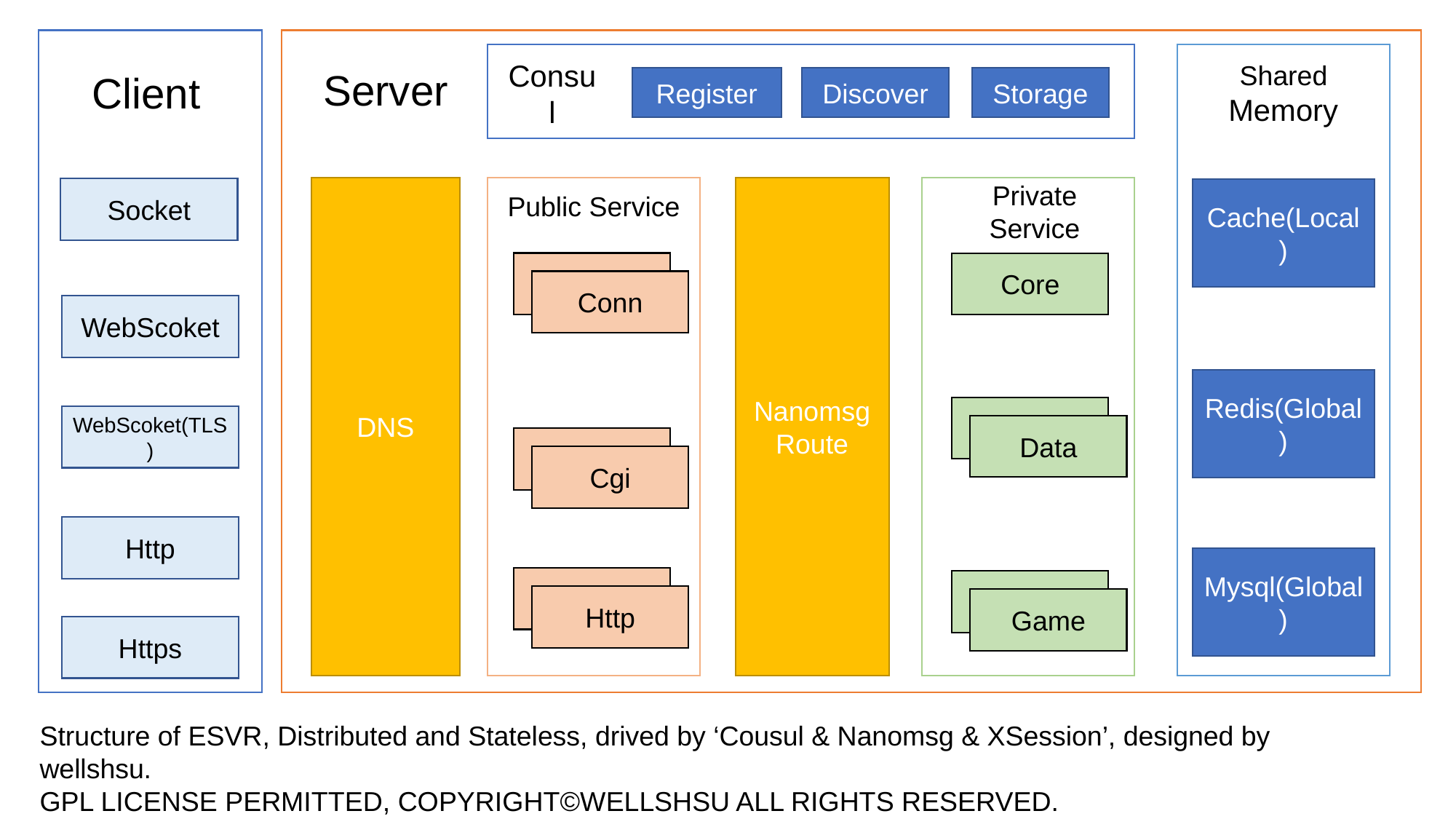

Client
Socket
WebScoket
WebScoket(TLS)
Http
Https

Register
Discover
Storage
Consul

Shared
Memory
Server
DNS

Public Service
Conn
Conn
Conn
Cgi
Cgi
Http
Http

Private Service
Core
Data
Data
Data
Game
Game
Nanomsg
Route
Cache(Local)
Redis(Global)
Mysql(Global)
Structure of ESVR, Distributed and Stateless, drived by ‘Cousul & Nanomsg & XSession’, designed by wellshsu.
GPL LICENSE PERMITTED, COPYRIGHT©WELLSHSU ALL RIGHTS RESERVED.